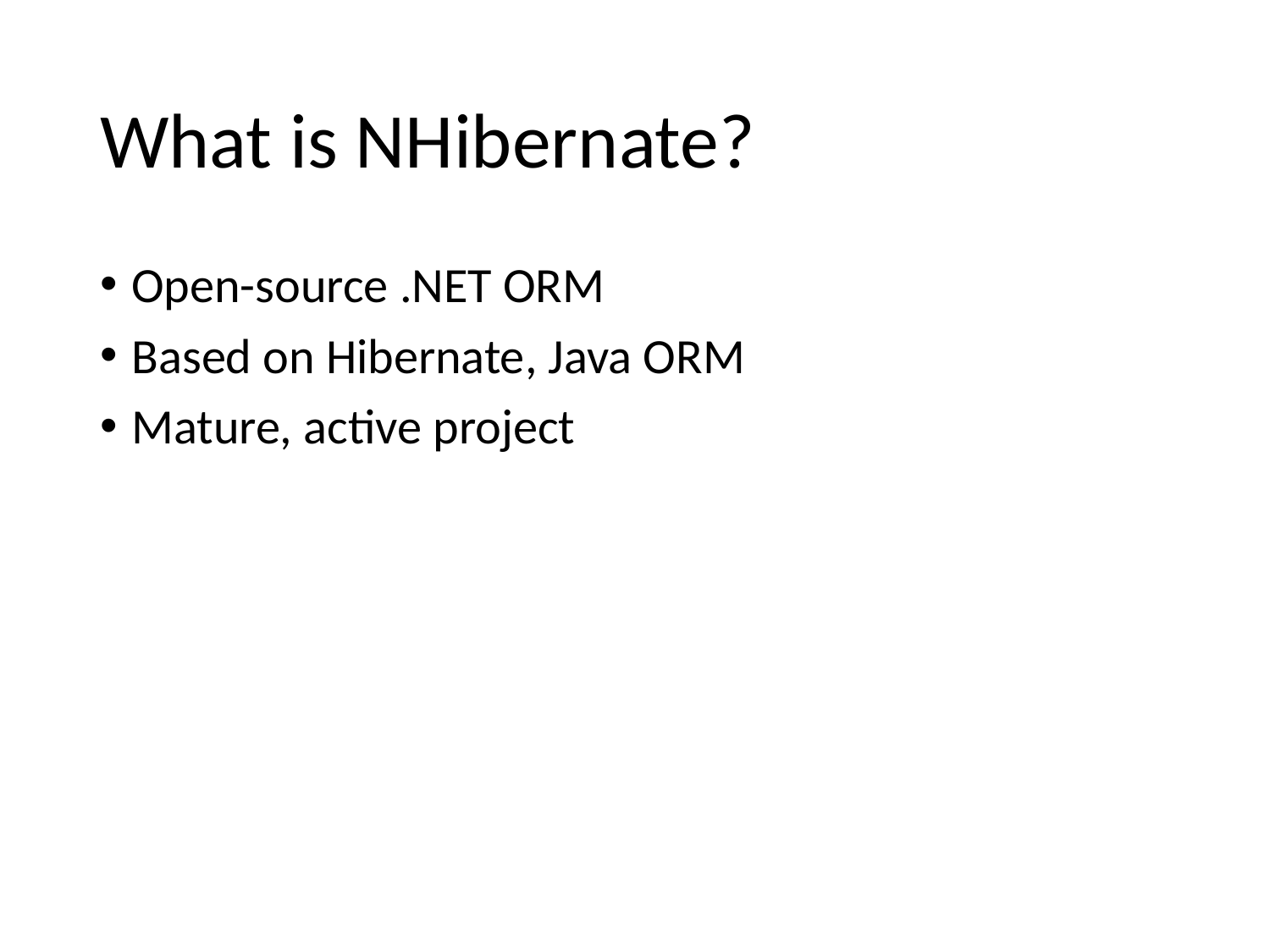

# What is NHibernate?
Open-source .NET ORM
Based on Hibernate, Java ORM
Mature, active project